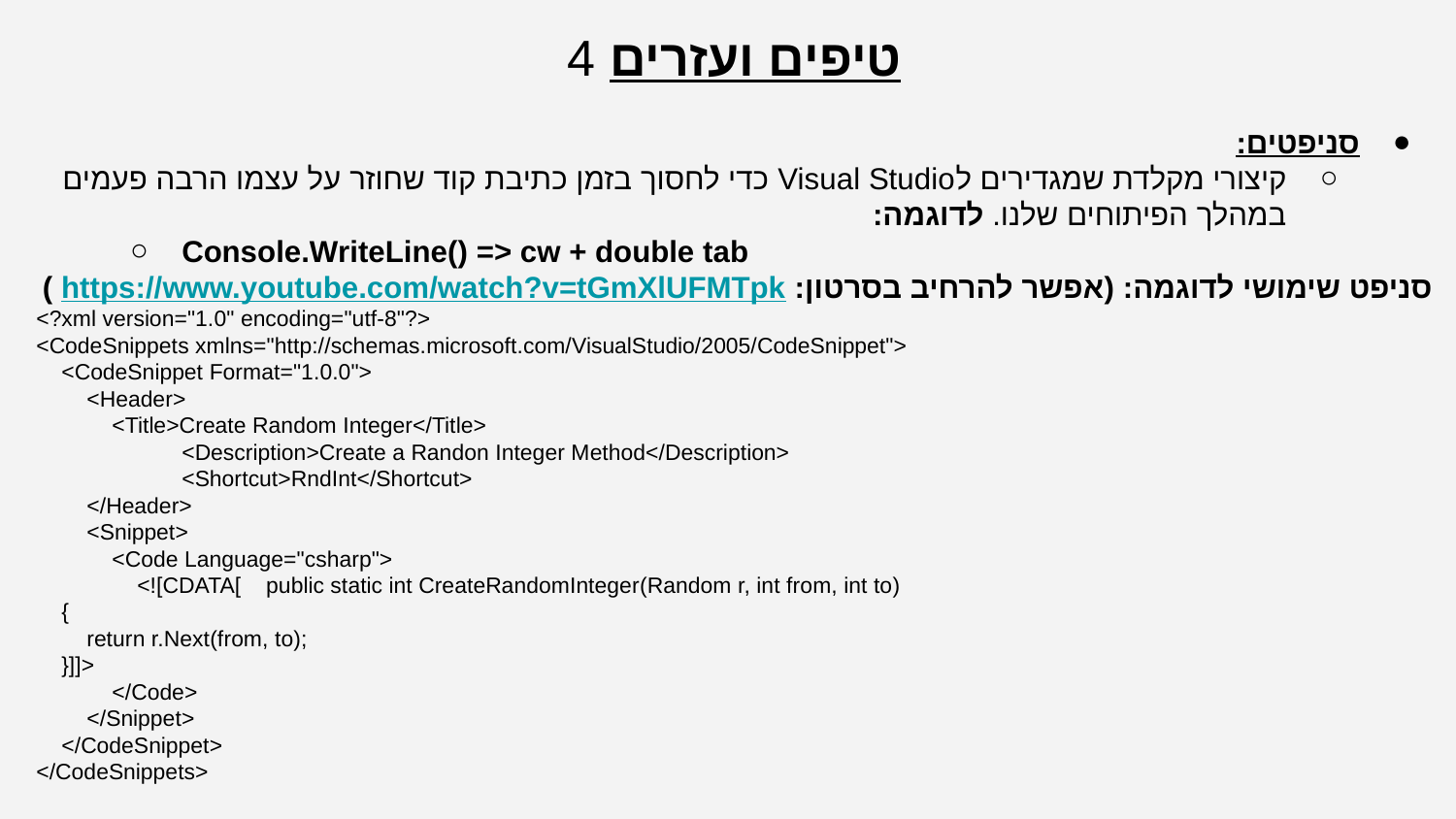

טיפים ועזרים 4

סניפטים:
קיצורי מקלדת שמגדירים לVisual Studio כדי לחסוך בזמן כתיבת קוד שחוזר על עצמו הרבה פעמים במהלך הפיתוחים שלנו. לדוגמה:
Console.WriteLine() => cw + double tab
סניפט שימושי לדוגמה: (אפשר להרחיב בסרטון: https://www.youtube.com/watch?v=tGmXlUFMTpk )
<?xml version="1.0" encoding="utf-8"?>
<CodeSnippets xmlns="http://schemas.microsoft.com/VisualStudio/2005/CodeSnippet">
    <CodeSnippet Format="1.0.0">
        <Header>
            <Title>Create Random Integer</Title>
	<Description>Create a Randon Integer Method</Description>
	<Shortcut>RndInt</Shortcut>
        </Header>
        <Snippet>
            <Code Language="csharp">
                <![CDATA[    public static int CreateRandomInteger(Random r, int from, int to)
    {
        return r.Next(from, to);
    }]]>
            </Code>
        </Snippet>
    </CodeSnippet>
</CodeSnippets>